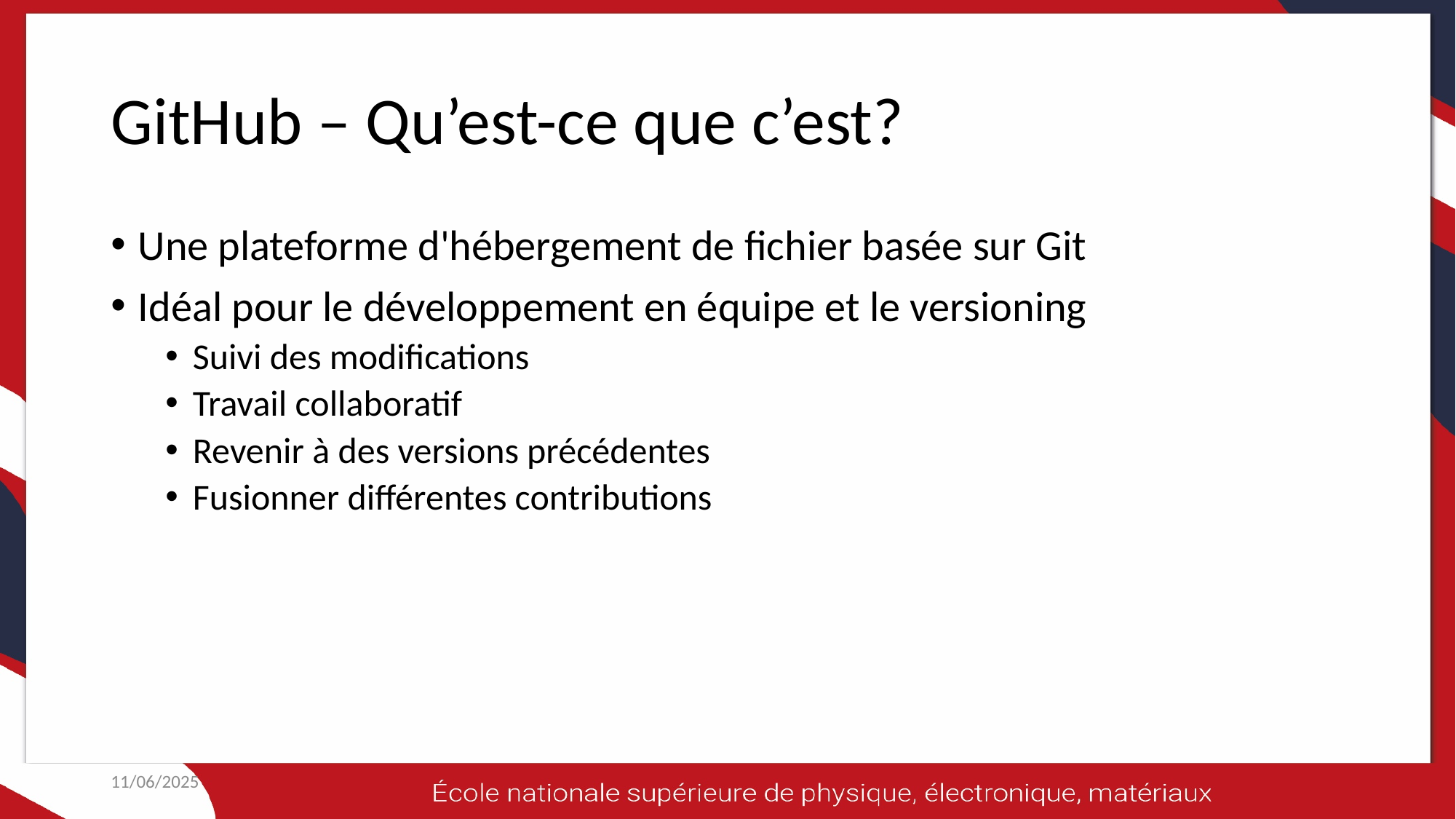

# GitHub – Qu’est-ce que c’est?
Une plateforme d'hébergement de fichier basée sur Git
Idéal pour le développement en équipe et le versioning
Suivi des modifications
Travail collaboratif
Revenir à des versions précédentes
Fusionner différentes contributions

11/06/2025
3